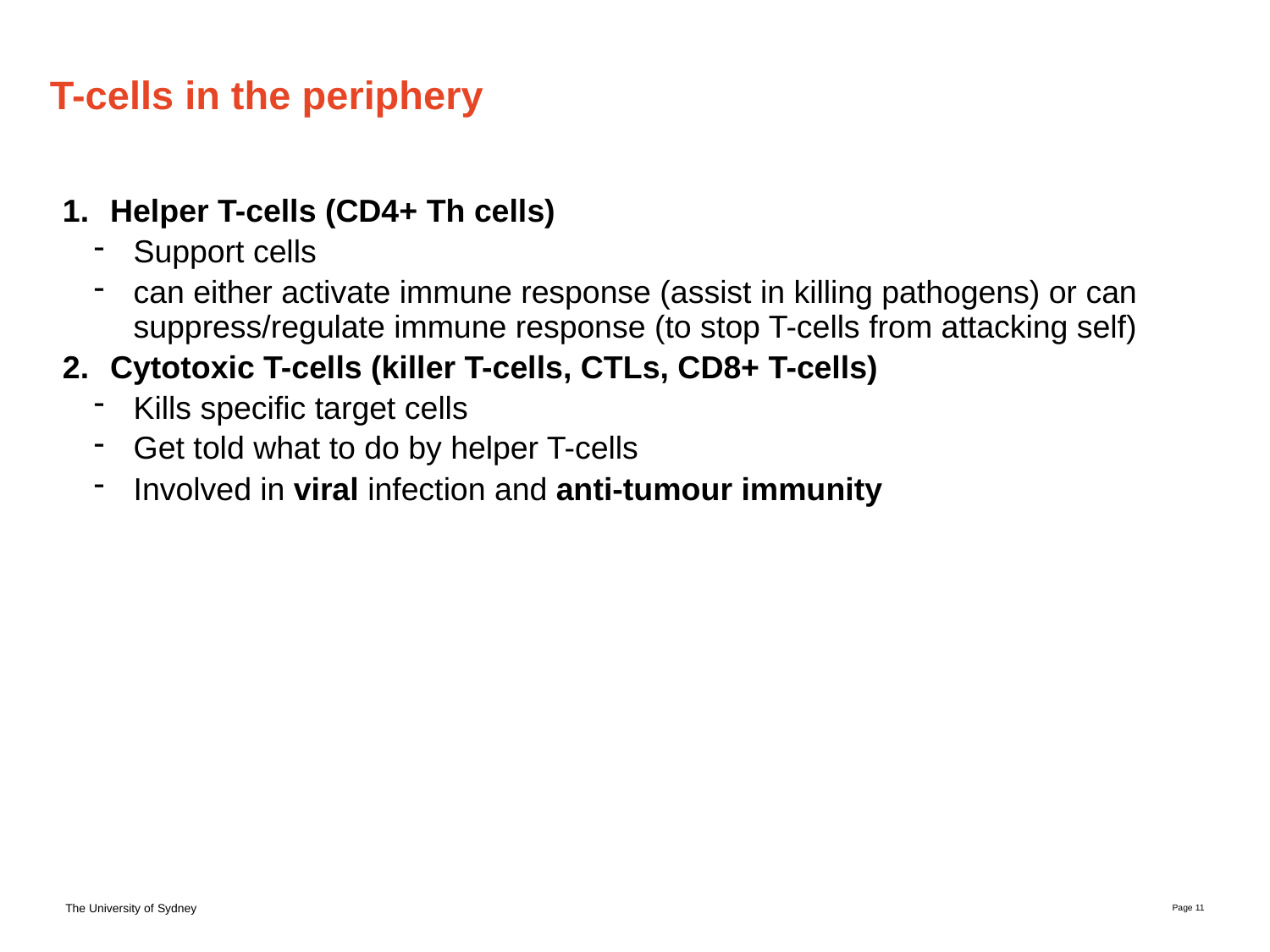

# T-cells in the periphery
Helper T-cells (CD4+ Th cells)
Support cells
can either activate immune response (assist in killing pathogens) or can suppress/regulate immune response (to stop T-cells from attacking self)
Cytotoxic T-cells (killer T-cells, CTLs, CD8+ T-cells)
Kills specific target cells
Get told what to do by helper T-cells
Involved in viral infection and anti-tumour immunity